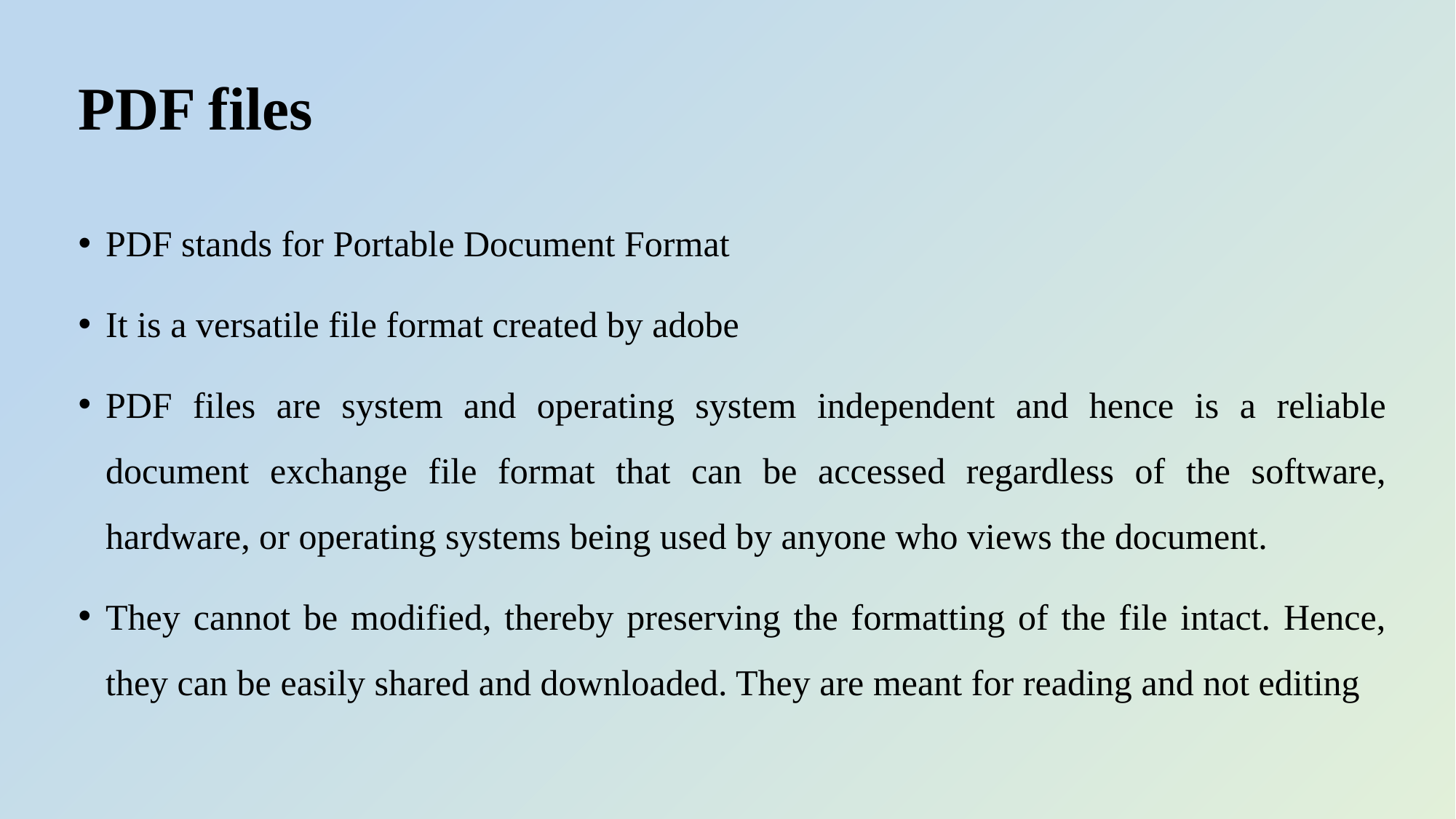

# PDF files
PDF stands for Portable Document Format
It is a versatile file format created by adobe
PDF files are system and operating system independent and hence is a reliable document exchange file format that can be accessed regardless of the software, hardware, or operating systems being used by anyone who views the document.
They cannot be modified, thereby preserving the formatting of the file intact. Hence, they can be easily shared and downloaded. They are meant for reading and not editing